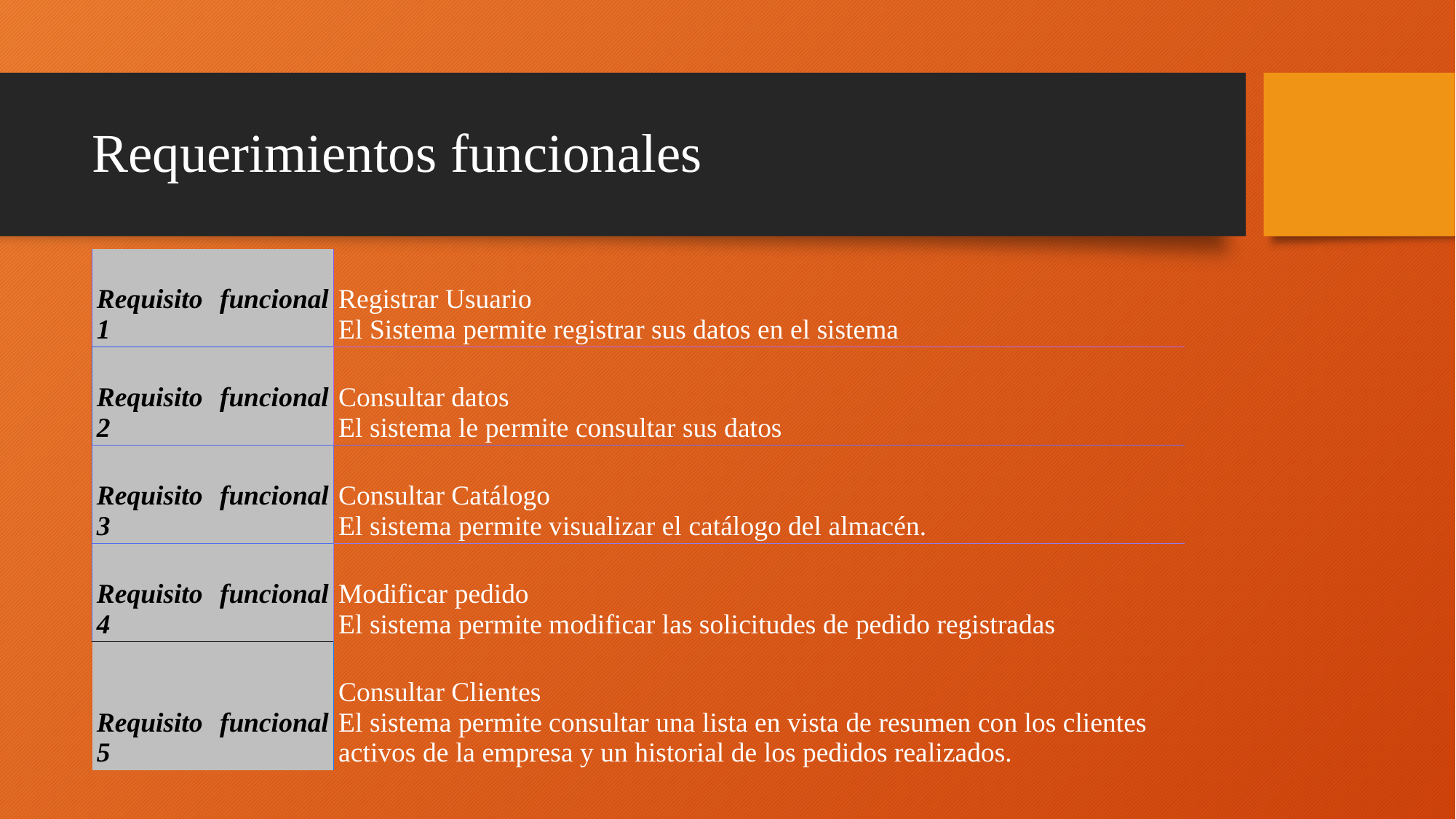

# Requerimientos funcionales
| Requisito funcional 1 | Registrar Usuario  El Sistema permite registrar sus datos en el sistema |
| --- | --- |
| Requisito funcional 2 | Consultar datos  El sistema le permite consultar sus datos |
| Requisito funcional 3 | Consultar Catálogo  El sistema permite visualizar el catálogo del almacén. |
| Requisito funcional 4 | Modificar pedido  El sistema permite modificar las solicitudes de pedido registradas |
| Requisito funcional 5 | Consultar Clientes  El sistema permite consultar una lista en vista de resumen con los clientes activos de la empresa y un historial de los pedidos realizados. |